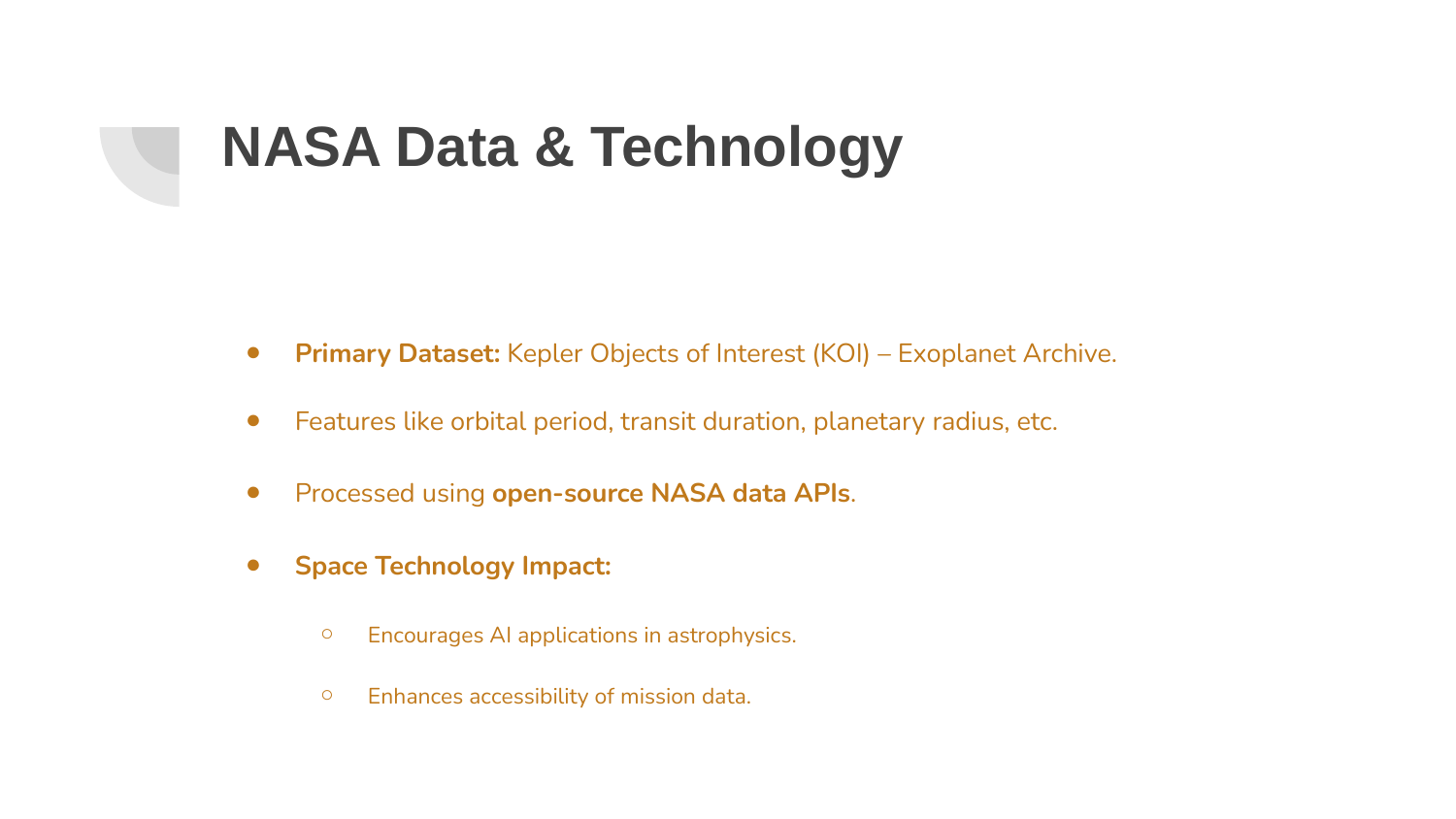

# NASA Data & Technology
Primary Dataset: Kepler Objects of Interest (KOI) – Exoplanet Archive.
Features like orbital period, transit duration, planetary radius, etc.
Processed using open-source NASA data APIs.
Space Technology Impact:
Encourages AI applications in astrophysics.
Enhances accessibility of mission data.